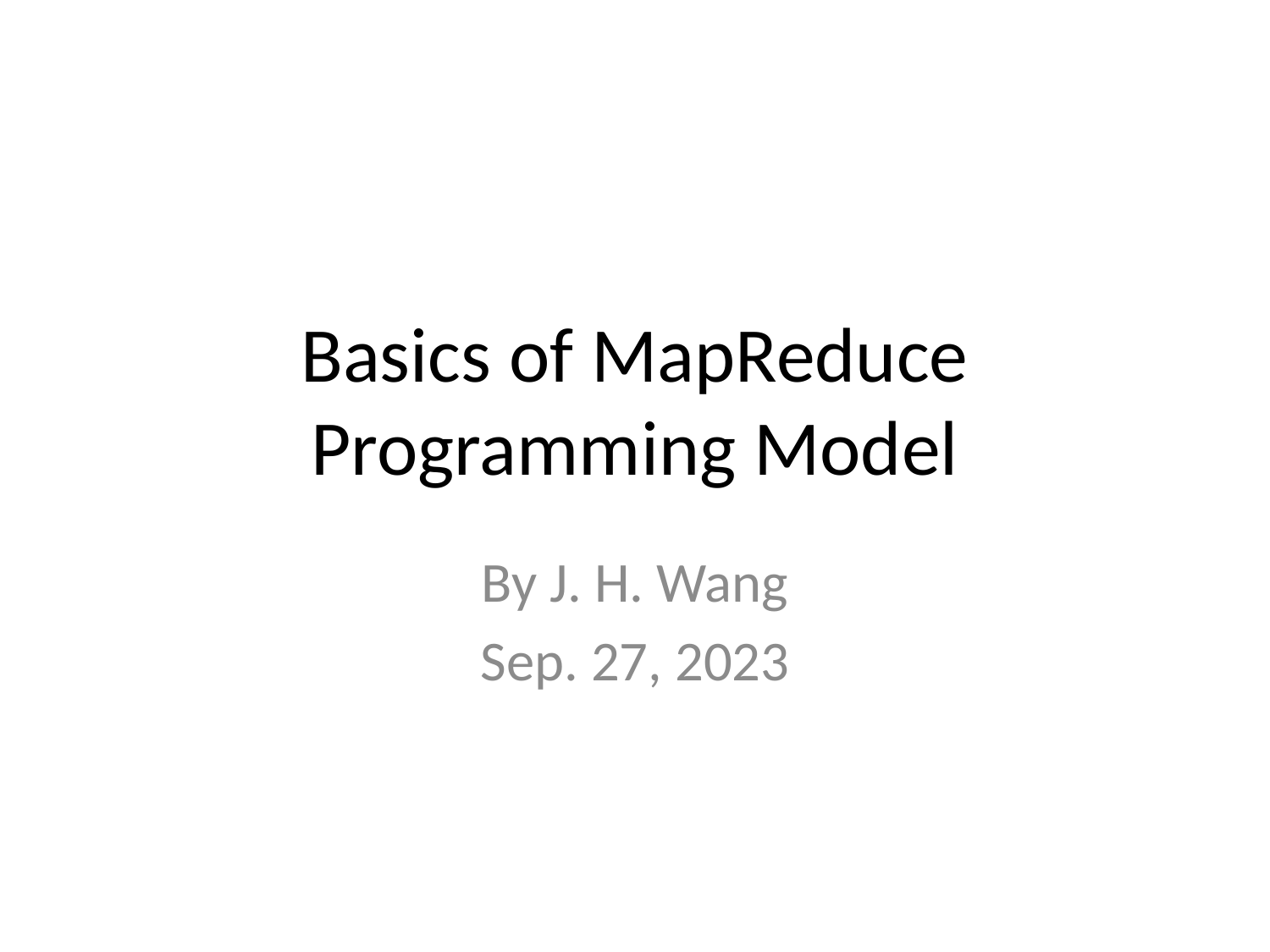

# Basics of MapReduce Programming Model
By J. H. Wang
Sep. 27, 2023